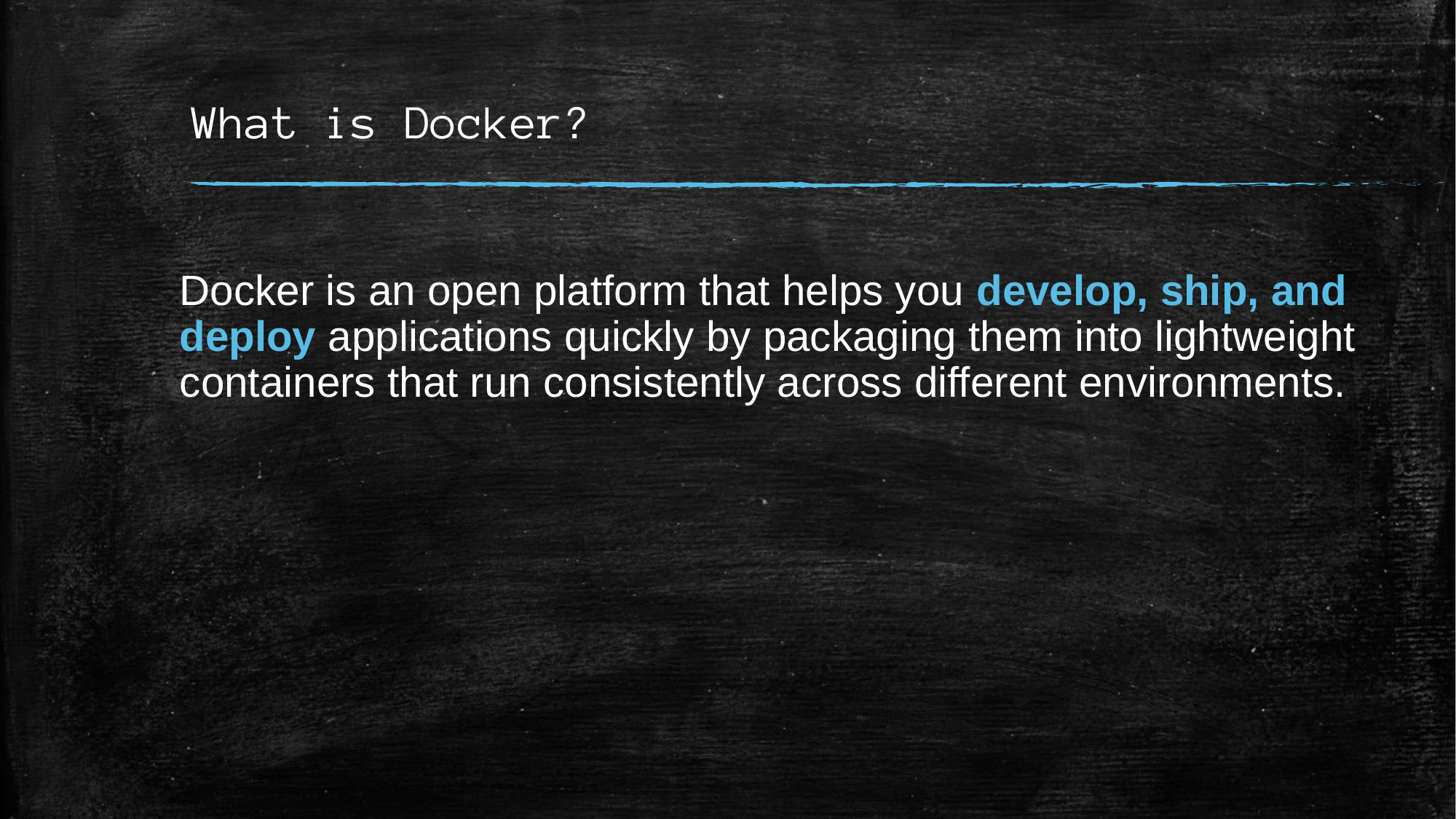

# What is Docker?
Docker is an open platform that helps you develop, ship, and deploy applications quickly by packaging them into lightweight containers that run consistently across different environments.